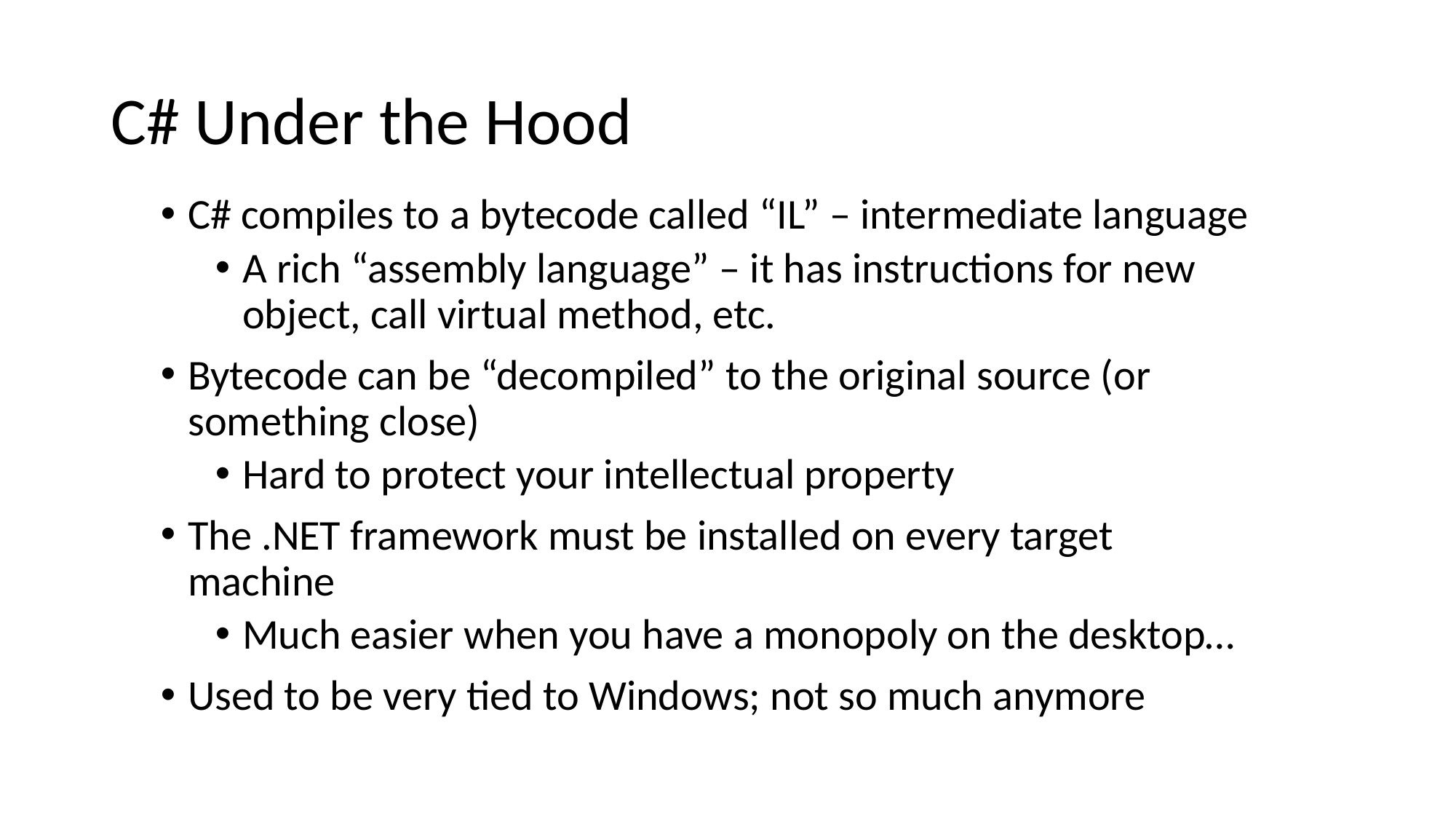

# C# Under the Hood
C# compiles to a bytecode called “IL” – intermediate language
A rich “assembly language” – it has instructions for new object, call virtual method, etc.
Bytecode can be “decompiled” to the original source (or something close)
Hard to protect your intellectual property
The .NET framework must be installed on every target machine
Much easier when you have a monopoly on the desktop…
Used to be very tied to Windows; not so much anymore